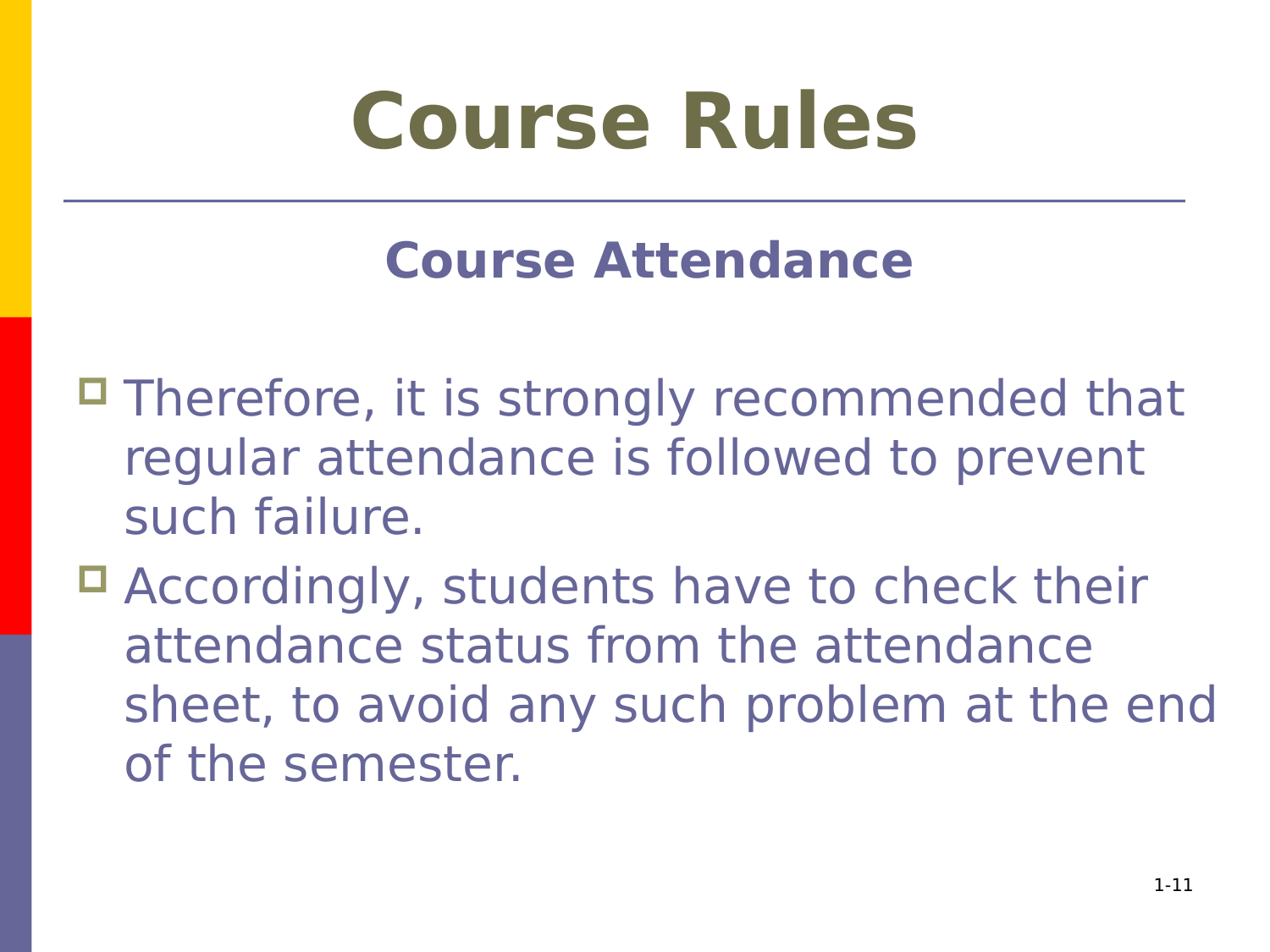

# Course Rules
Course Attendance

Therefore, it is strongly recommended that regular attendance is followed to prevent such failure.
Accordingly, students have to check their attendance status from the attendance sheet, to avoid any such problem at the end of the semester.
1-11